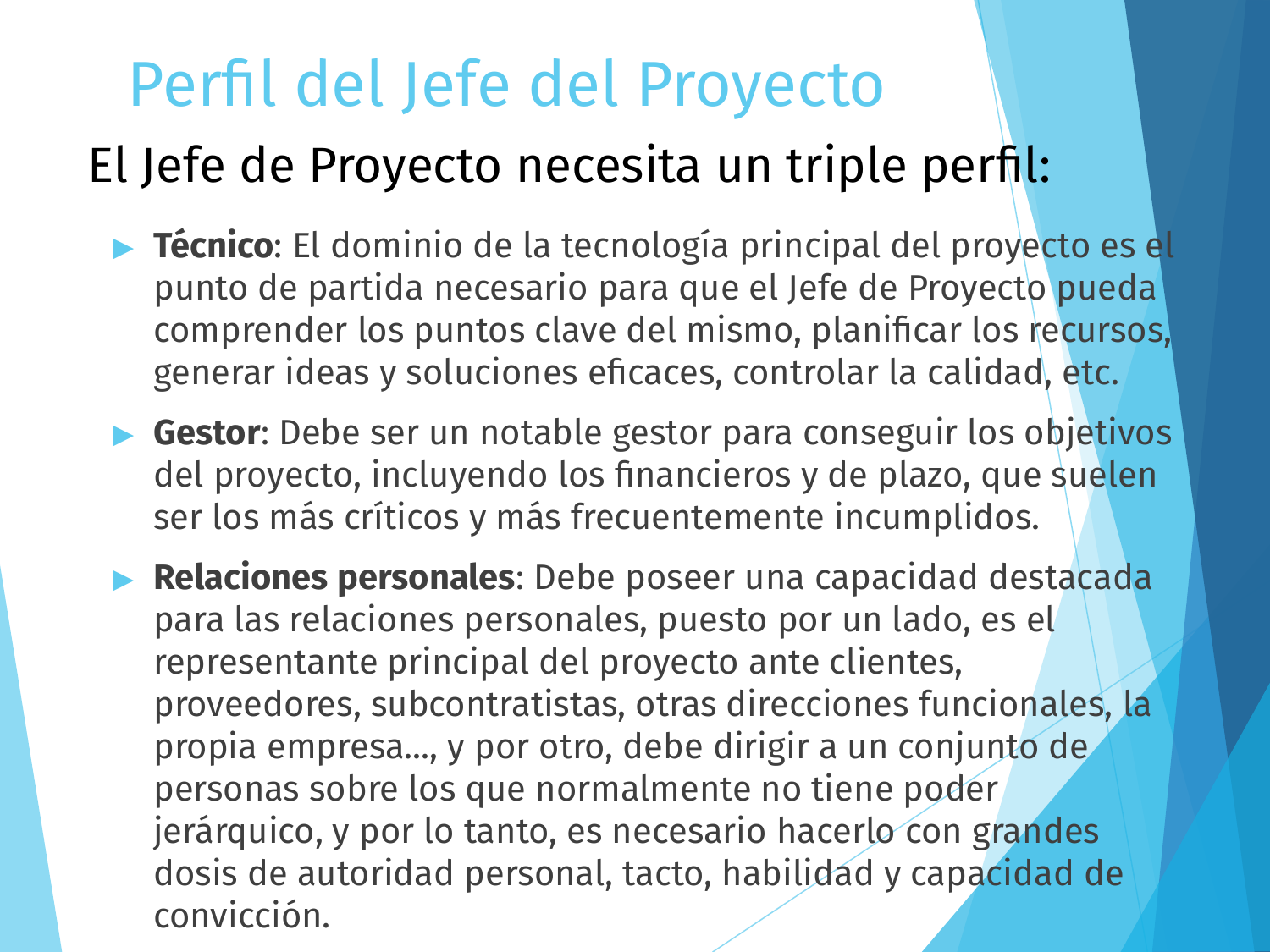

# Perfil del Jefe del Proyecto
El Jefe de Proyecto necesita un triple perfil:
Técnico: El dominio de la tecnología principal del proyecto es el punto de partida necesario para que el Jefe de Proyecto pueda comprender los puntos clave del mismo, planificar los recursos, generar ideas y soluciones eficaces, controlar la calidad, etc.
Gestor: Debe ser un notable gestor para conseguir los objetivos del proyecto, incluyendo los financieros y de plazo, que suelen ser los más críticos y más frecuentemente incumplidos.
Relaciones personales: Debe poseer una capacidad destacada para las relaciones personales, puesto por un lado, es el representante principal del proyecto ante clientes, proveedores, subcontratistas, otras direcciones funcionales, la propia empresa..., y por otro, debe dirigir a un conjunto de personas sobre los que normalmente no tiene poder jerárquico, y por lo tanto, es necesario hacerlo con grandes dosis de autoridad personal, tacto, habilidad y capacidad de convicción.